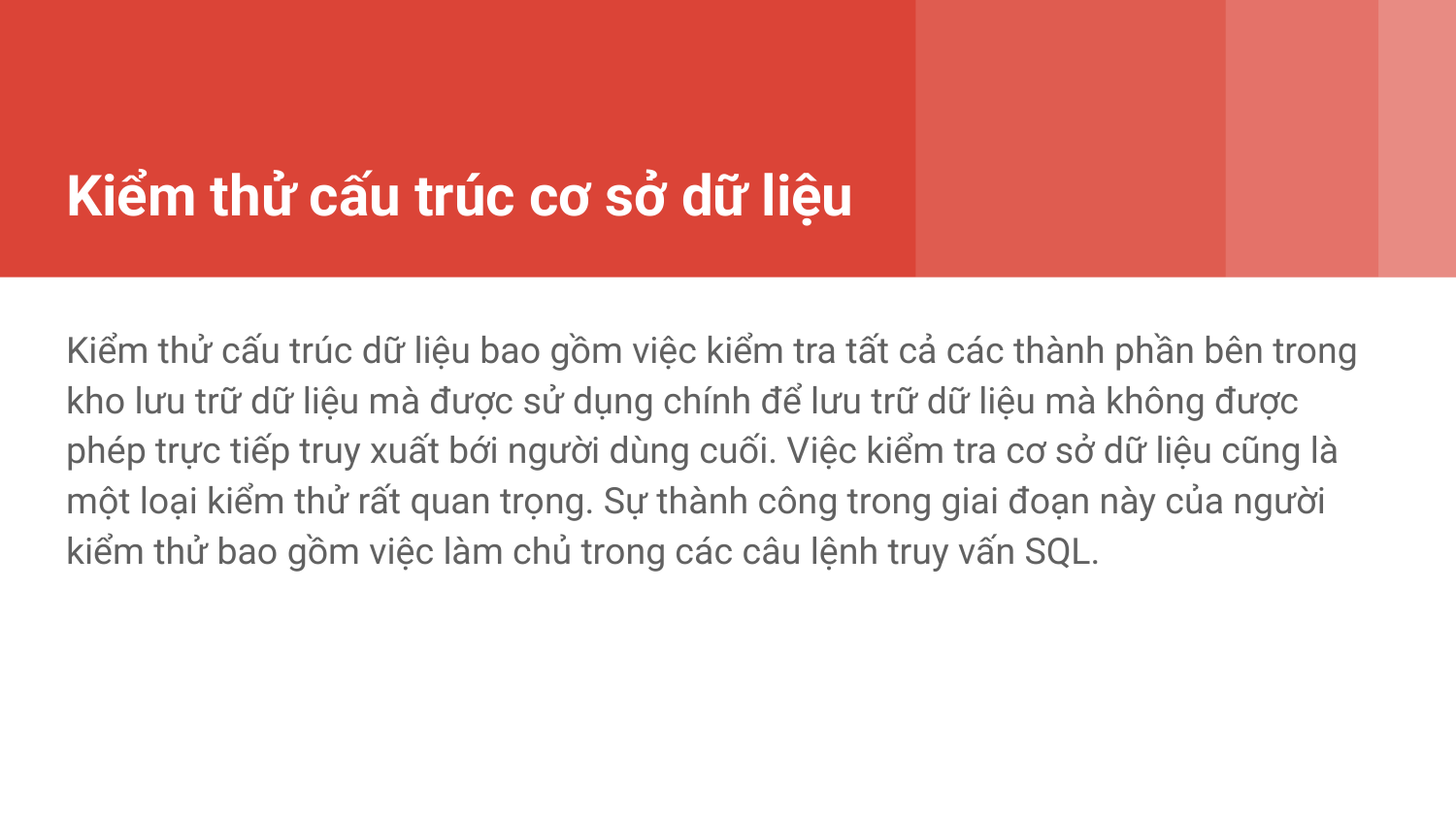

# Kiểm thử cấu trúc cơ sở dữ liệu
Kiểm thử cấu trúc dữ liệu bao gồm việc kiểm tra tất cả các thành phần bên trong kho lưu trữ dữ liệu mà được sử dụng chính để lưu trữ dữ liệu mà không được phép trực tiếp truy xuất bới người dùng cuối. Việc kiểm tra cơ sở dữ liệu cũng là một loại kiểm thử rất quan trọng. Sự thành công trong giai đoạn này của người kiểm thử bao gồm việc làm chủ trong các câu lệnh truy vấn SQL.